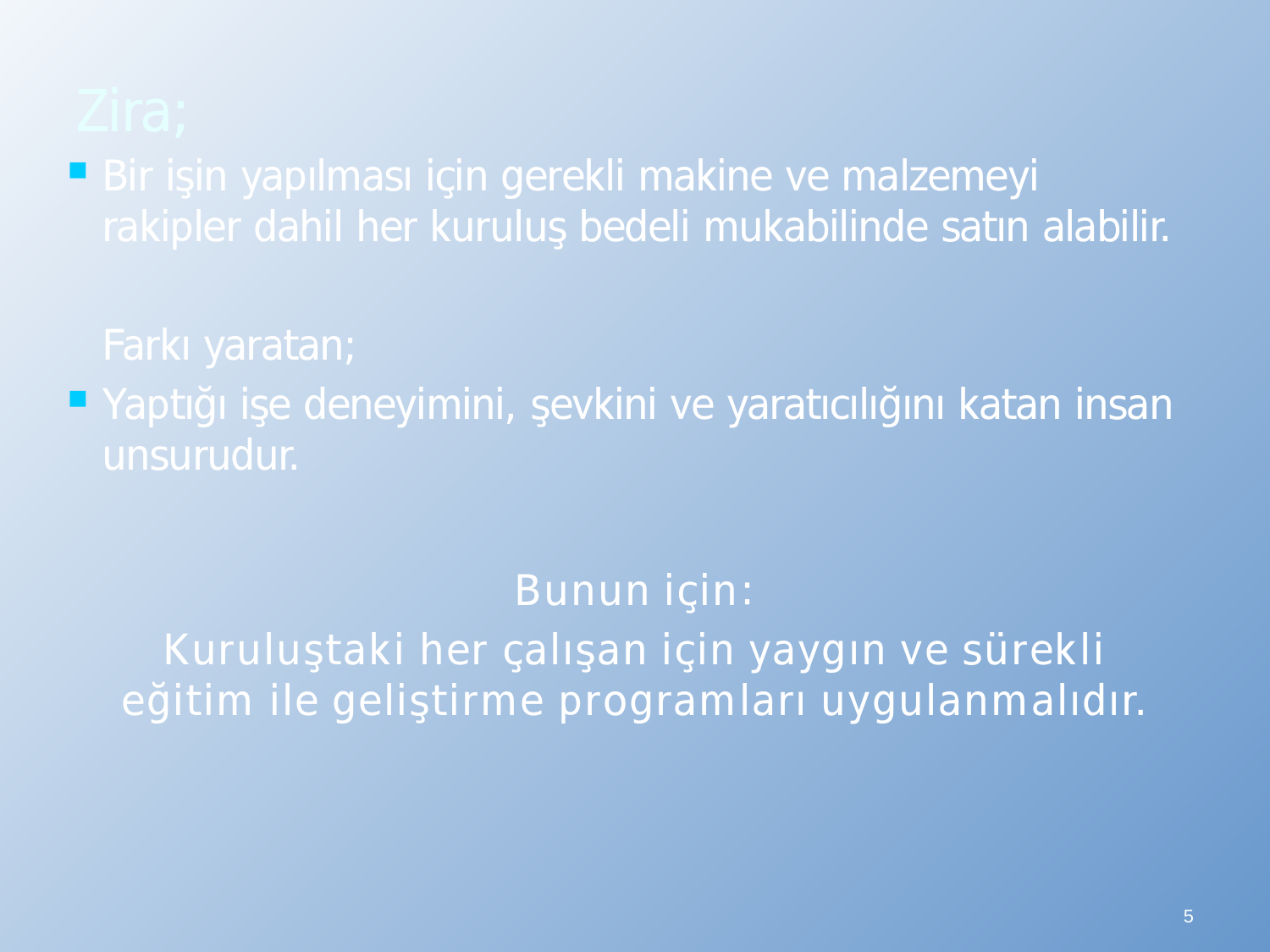

# Zira;
Bir işin yapılması için gerekli makine ve malzemeyi rakipler dahil her kuruluş bedeli mukabilinde satın alabilir.

	Farkı yaratan;
Yaptığı işe deneyimini, şevkini ve yaratıcılığını katan insan unsurudur.
	Bunun için:
	Kuruluştaki her çalışan için yaygın ve sürekli eğitim ile geliştirme programları uygulanmalıdır.
5